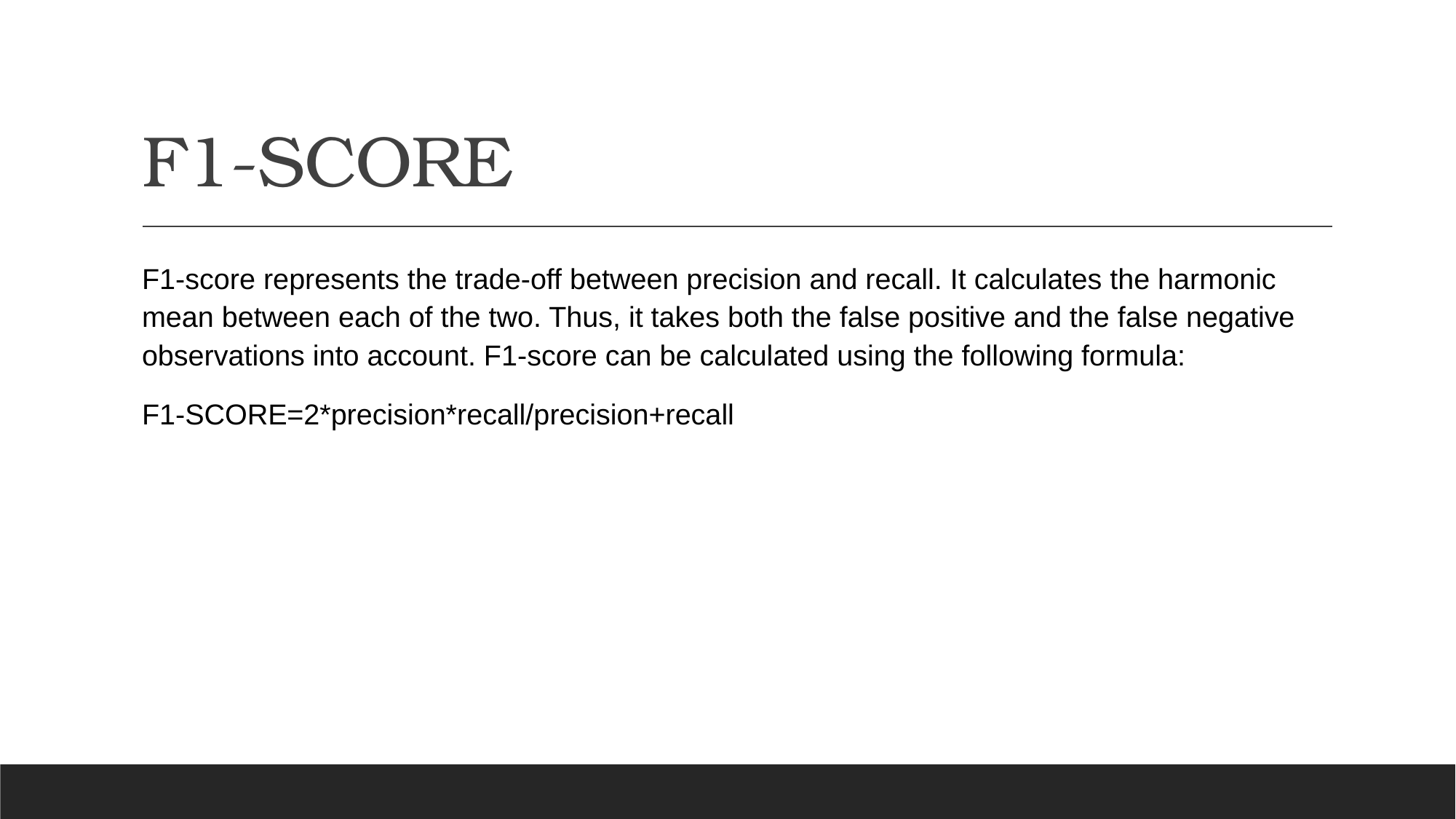

# F1-SCORE
F1-score represents the trade-off between precision and recall. It calculates the harmonic mean between each of the two. Thus, it takes both the false positive and the false negative observations into account. F1-score can be calculated using the following formula:
F1-SCORE=2*precision*recall/precision+recall